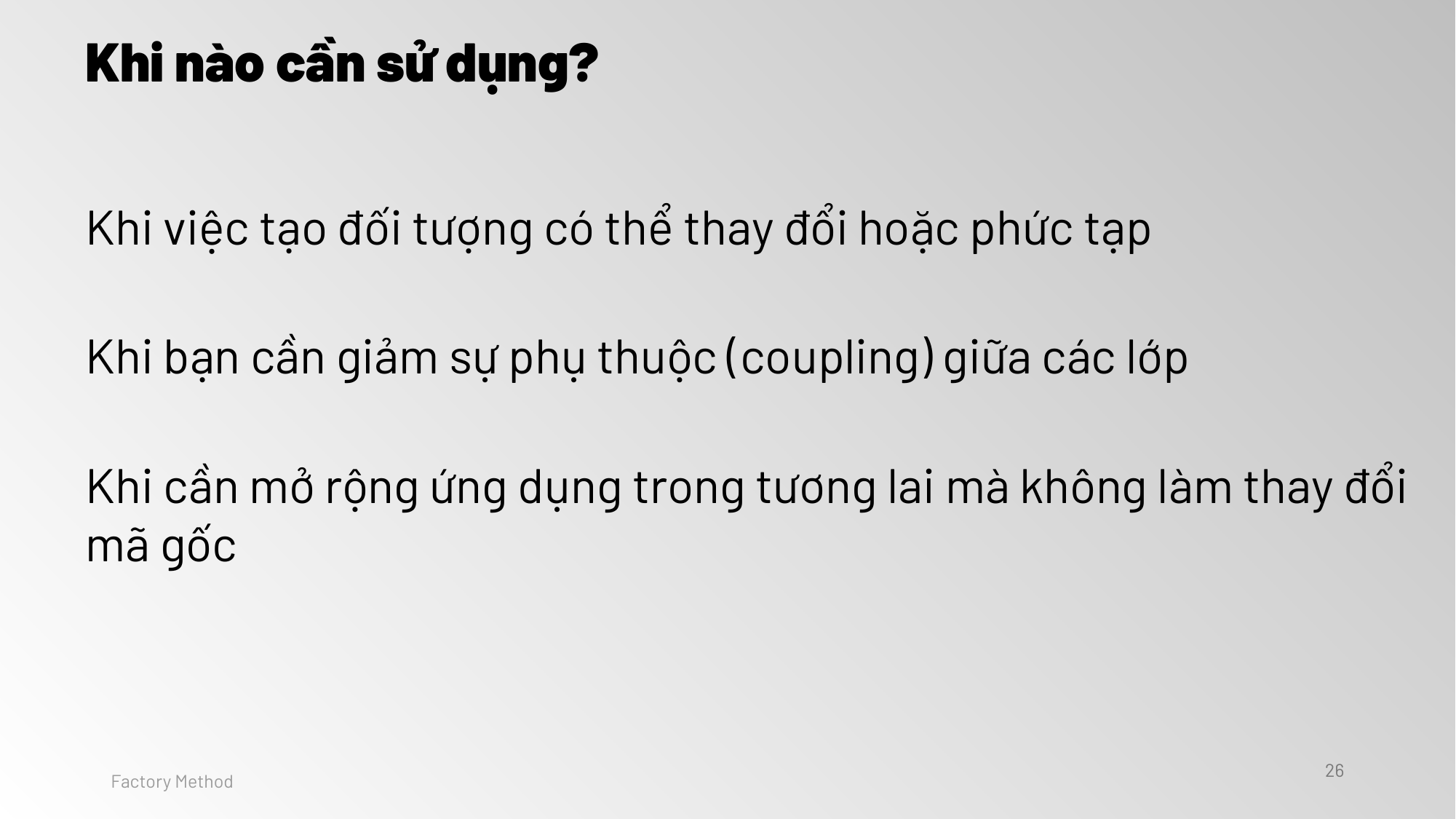

Khi nào cần sử dụng?
Khi việc tạo đối tượng có thể thay đổi hoặc phức tạp
Khi bạn cần giảm sự phụ thuộc (coupling) giữa các lớp
Khi cần mở rộng ứng dụng trong tương lai mà không làm thay đổi mã gốc
26
Factory Method